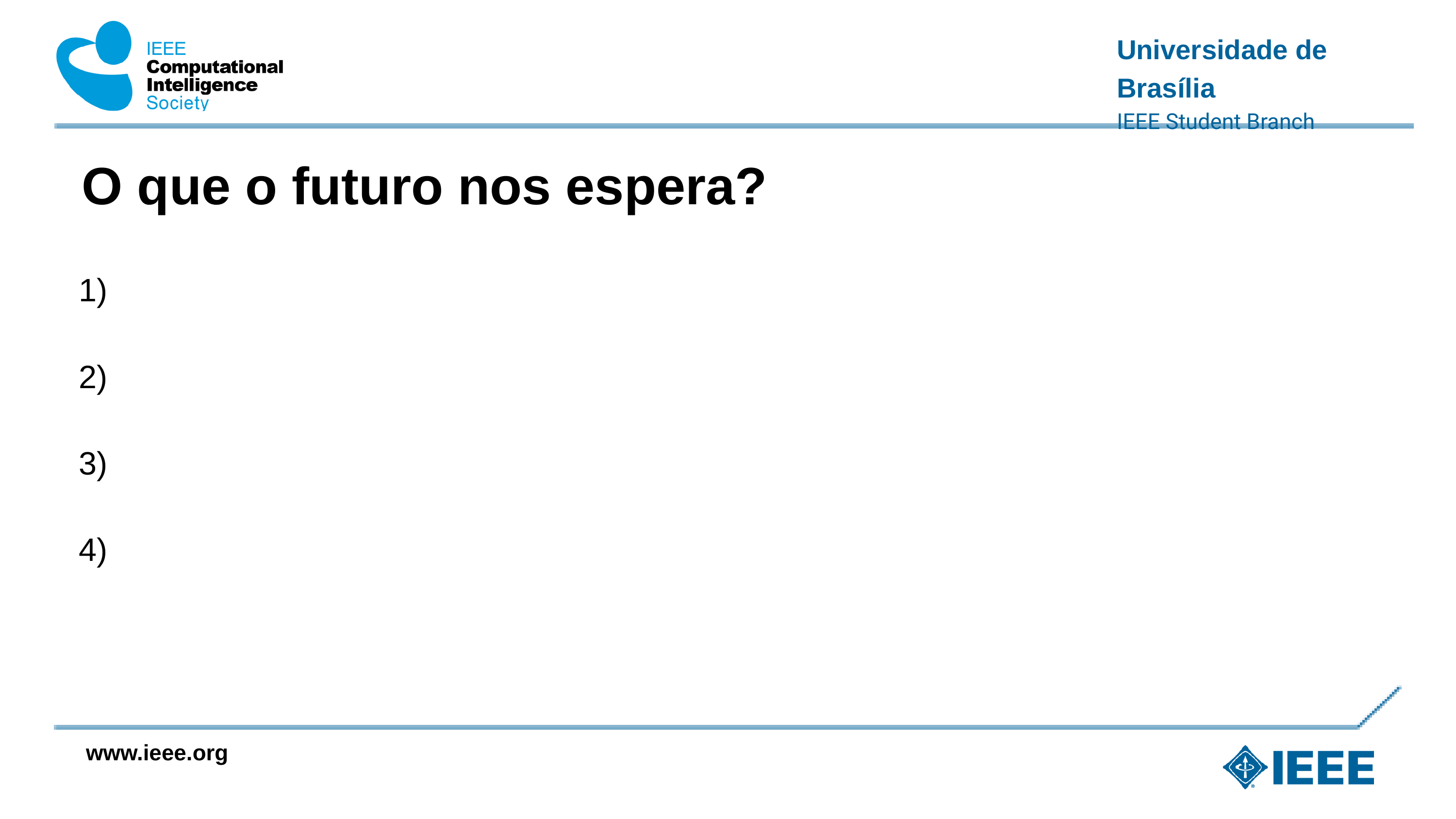

Universidade de Brasília
IEEE Student Branch

O que o futuro nos espera?

1)

2)

3)

4)

www.ieee.org